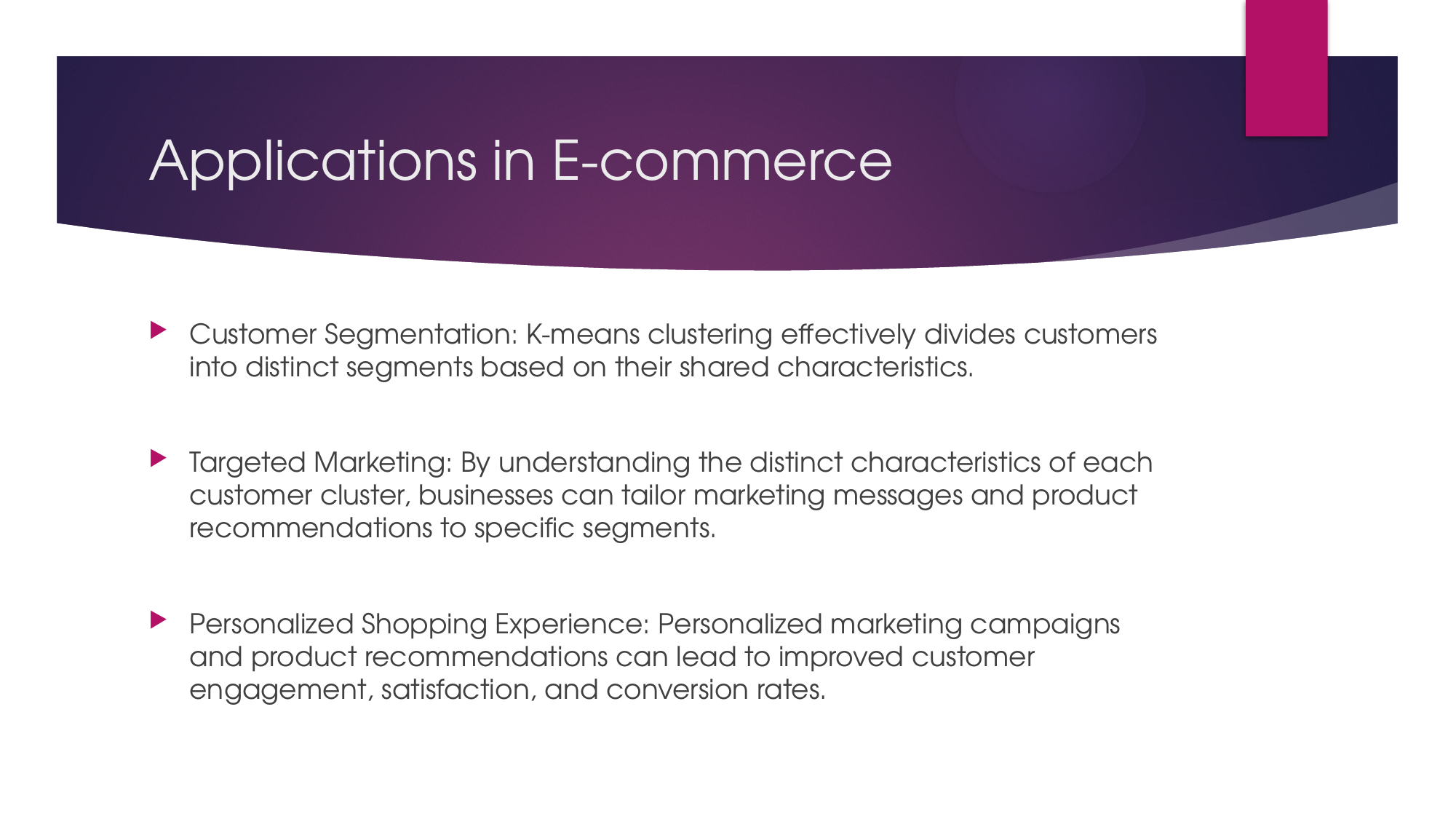

# Applications in E-commerce
Customer Segmentation: K-means clustering effectively divides customers into distinct segments based on their shared characteristics.

Targeted Marketing: By understanding the distinct characteristics of each customer cluster, businesses can tailor marketing messages and product recommendations to specific segments.

Personalized Shopping Experience: Personalized marketing campaigns and product recommendations can lead to improved customer engagement, satisfaction, and conversion rates.